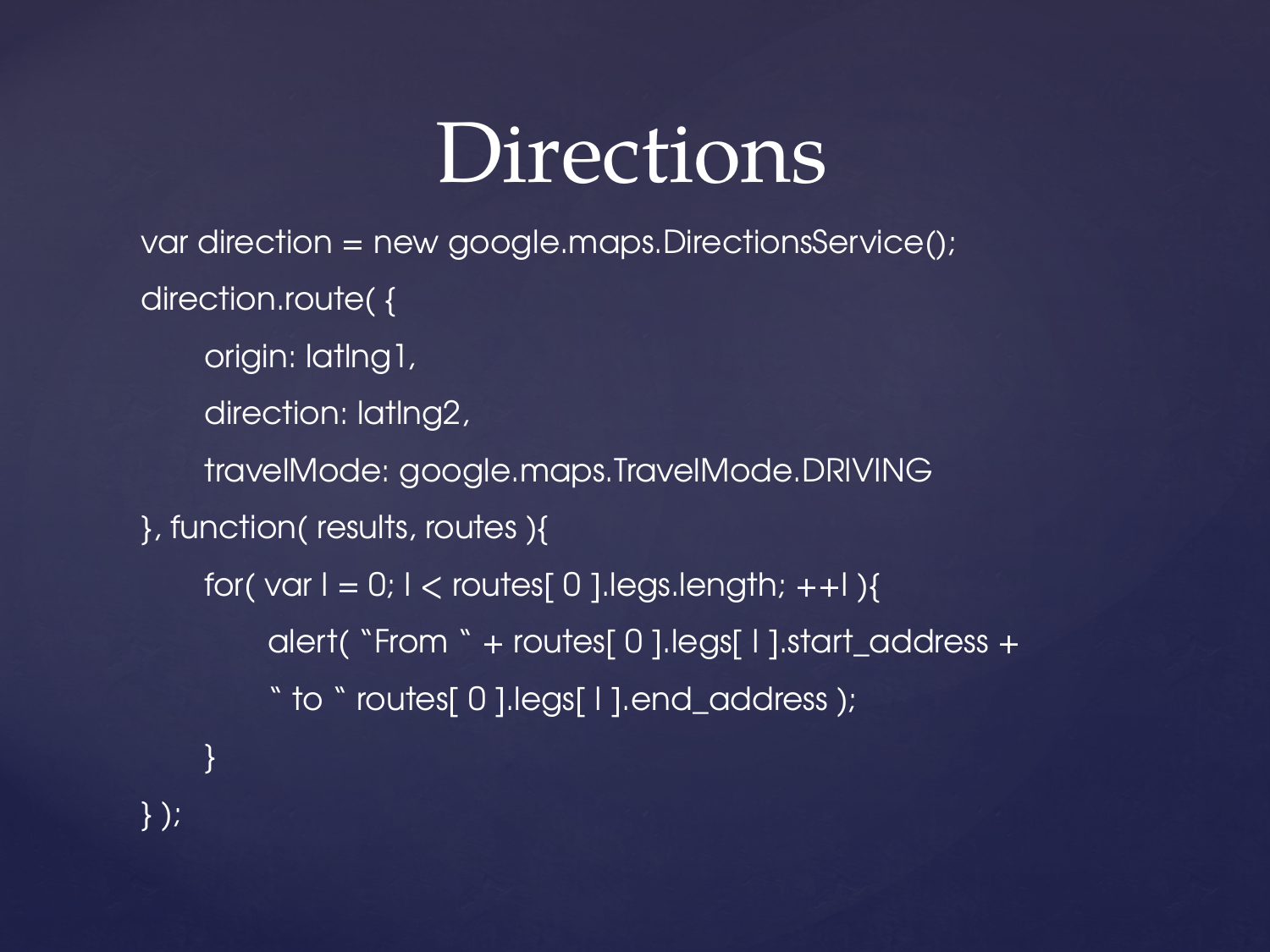

# Directions
var direction = new google.maps.DirectionsService();
direction.route( {
origin: latlng1,
direction: latlng2,
travelMode: google.maps.TravelMode.DRIVING
}, function( results, routes ){
for( var I = 0; I < routes[ 0 ].legs.length; ++I ){
alert( “From “ + routes[ 0 ].legs[ I ].start_address +
“ to “ routes[ 0 ].legs[ I ].end_address );
}
} );